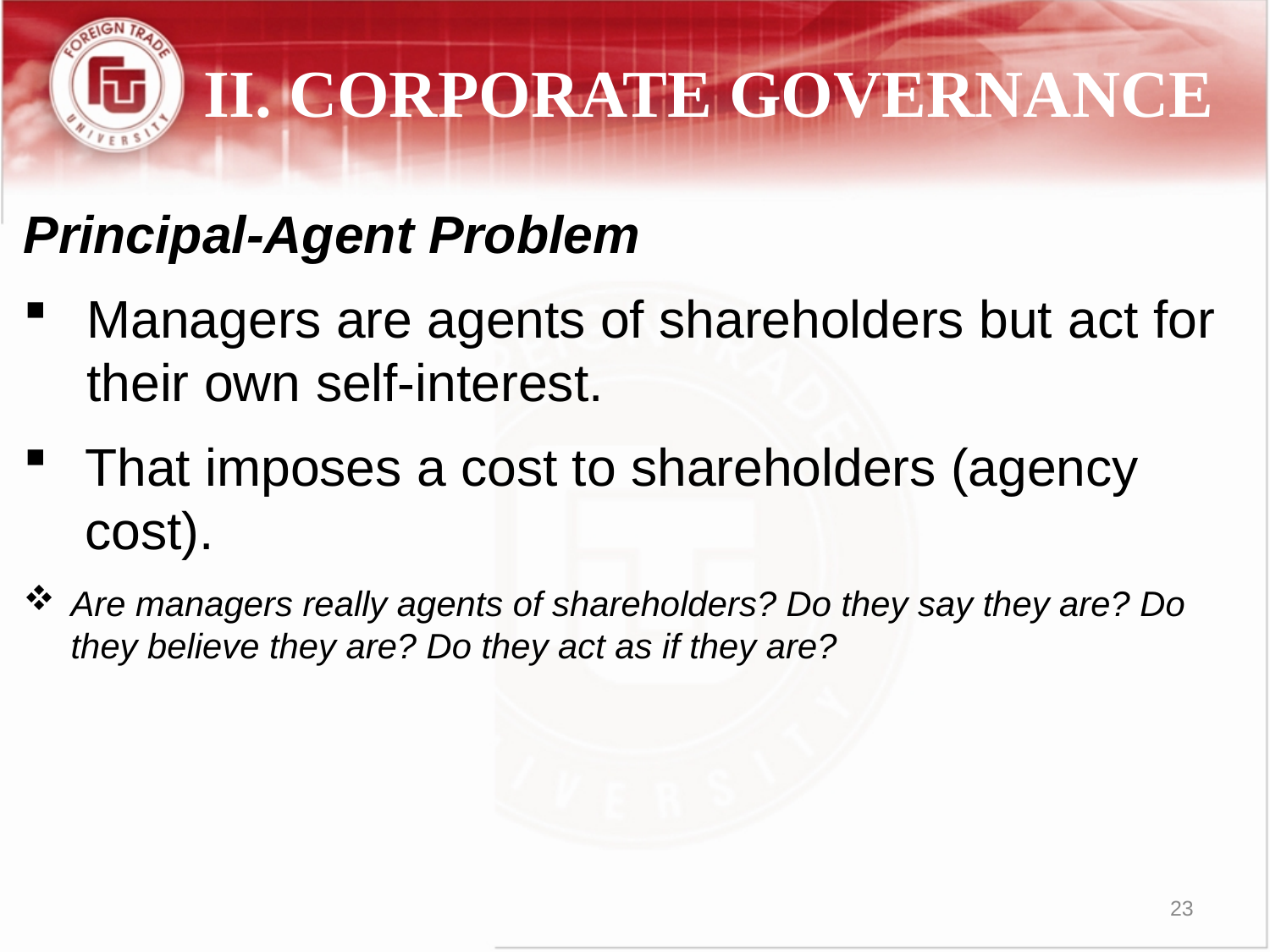

# II. CORPORATE GOVERNANCE
Principal-Agent Problem
Managers are agents of shareholders but act for their own self-interest.
That imposes a cost to shareholders (agency cost).
Are managers really agents of shareholders? Do they say they are? Do they believe they are? Do they act as if they are?

23